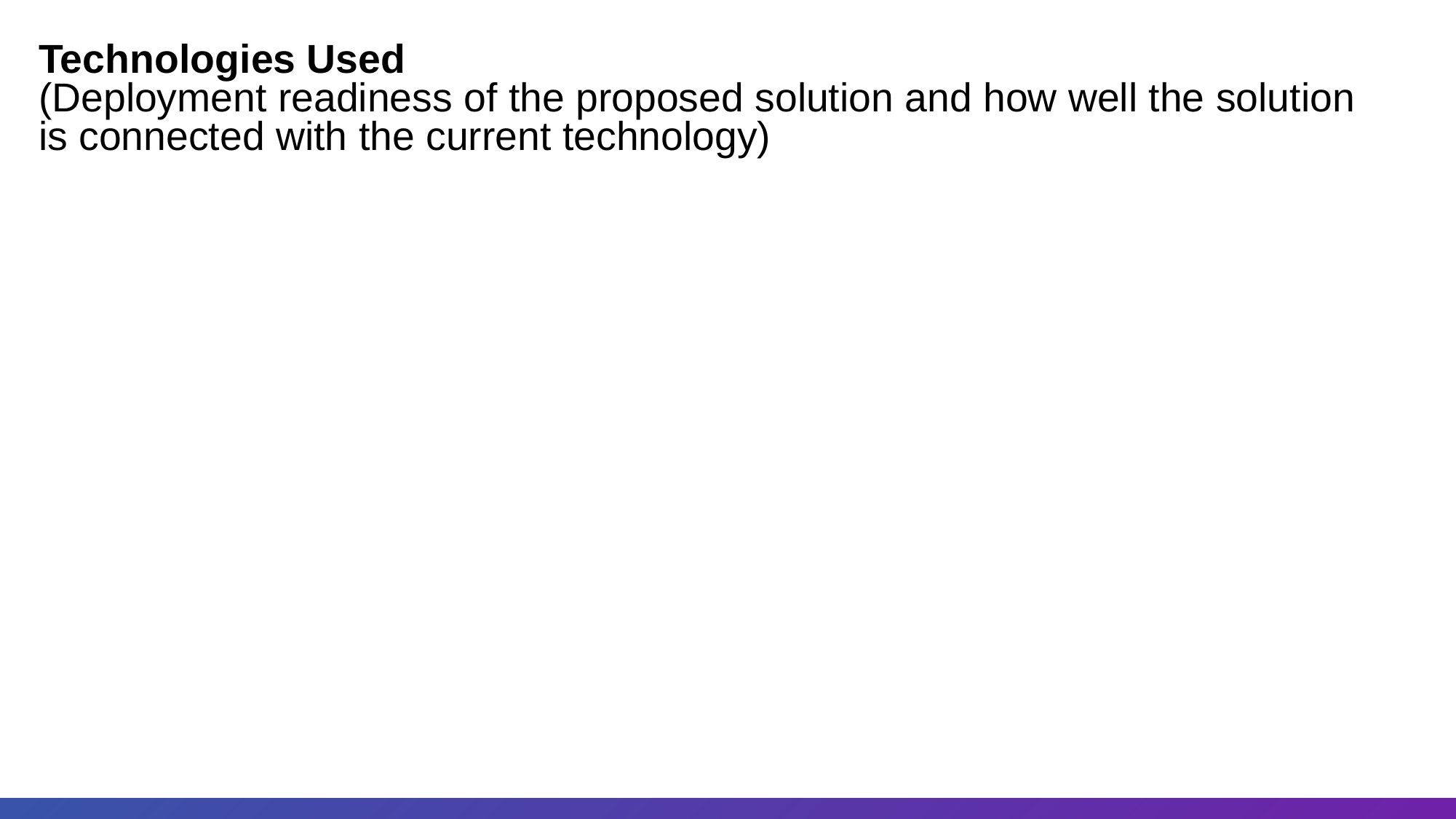

Technologies Used
(Deployment readiness of the proposed solution and how well the solution is connected with the current technology)